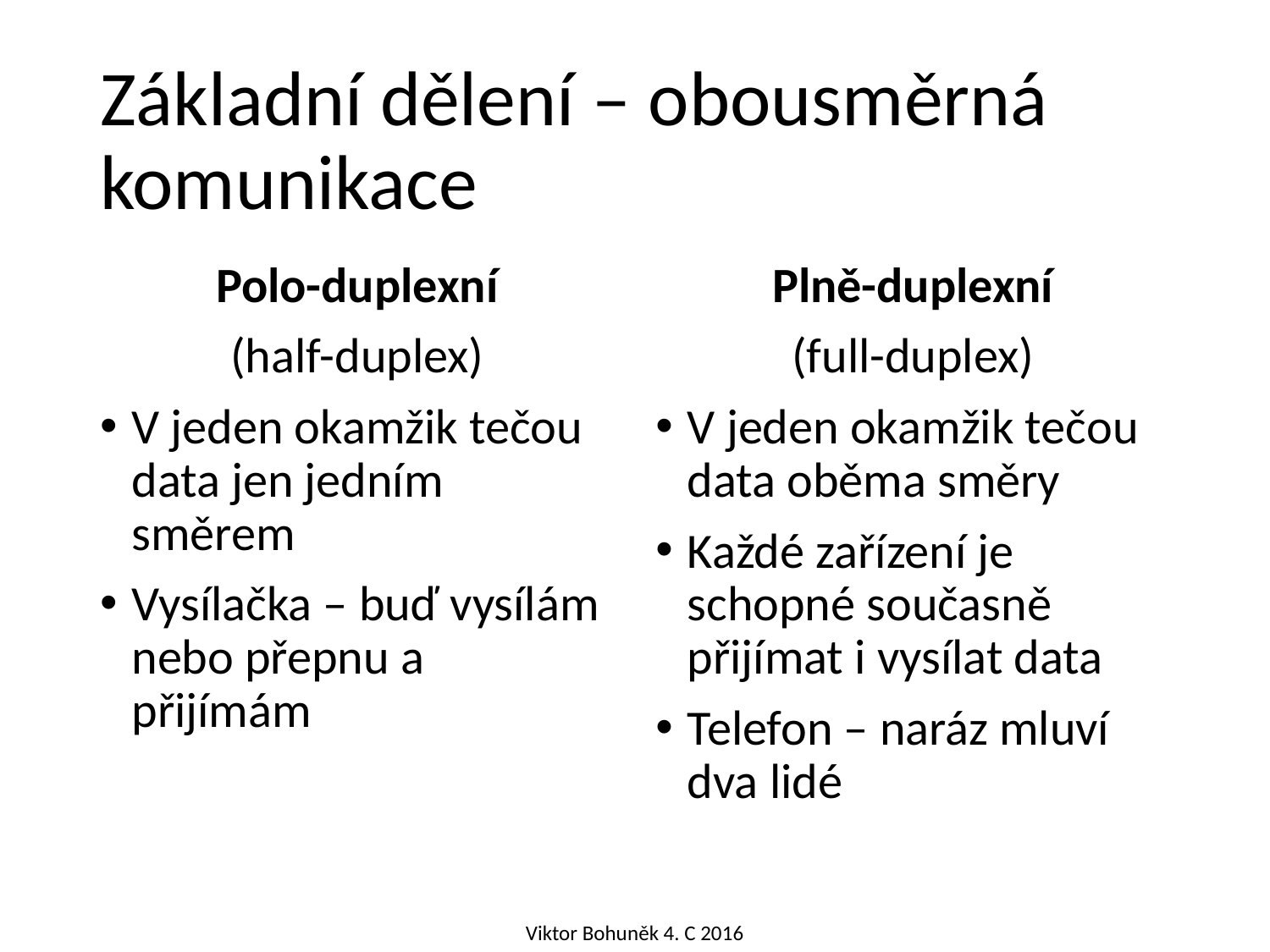

# Základní dělení – obousměrná komunikace
Polo-duplexní
(half-duplex)
V jeden okamžik tečou data jen jedním směrem
Vysílačka – buď vysílám nebo přepnu a přijímám

Plně-duplexní
(full-duplex)
V jeden okamžik tečou data oběma směry
Každé zařízení je schopné současně přijímat i vysílat data
Telefon – naráz mluví dva lidé

Viktor Bohuněk 4. C 2016